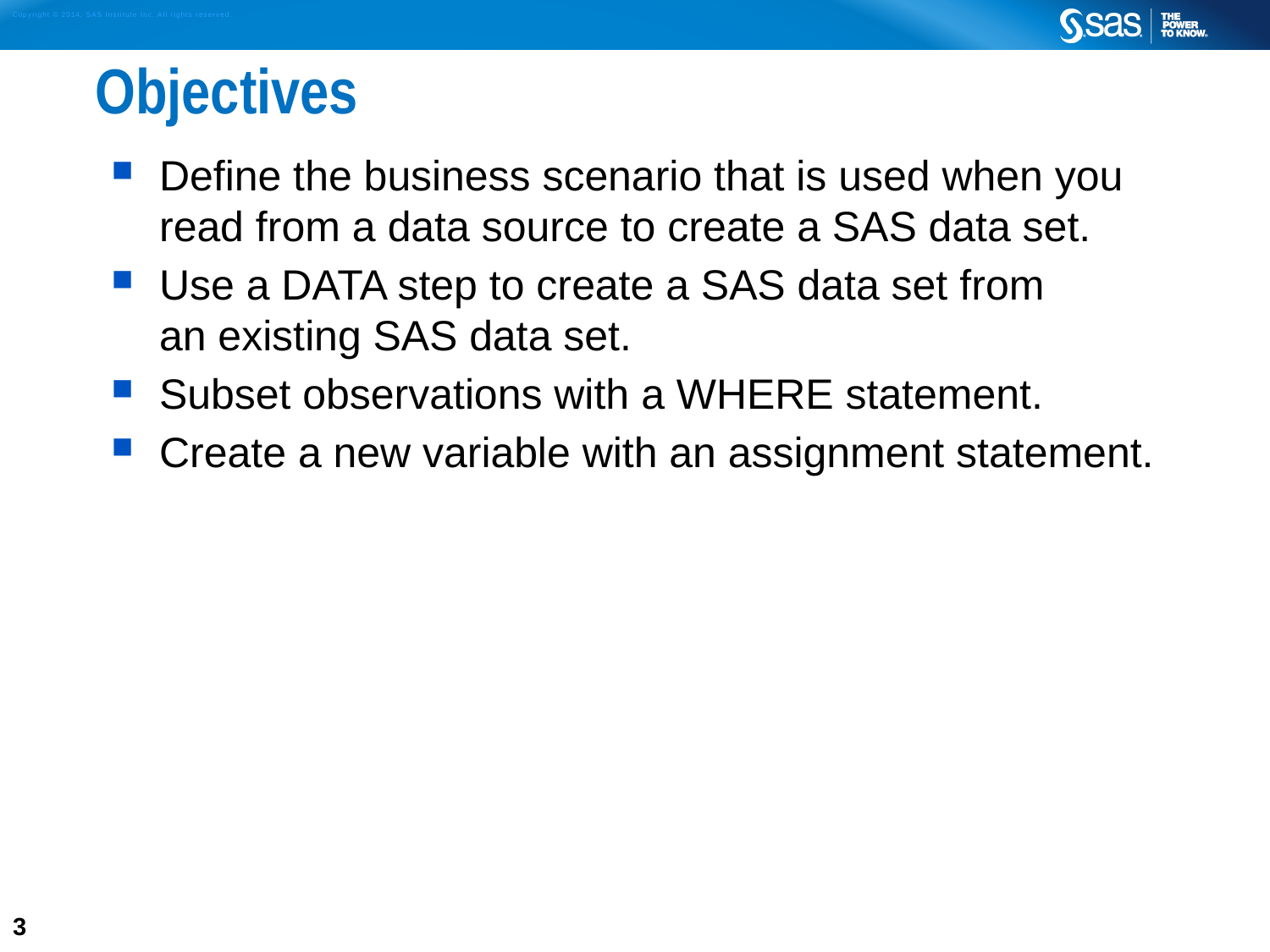

# Objectives
Define the business scenario that is used when you read from a data source to create a SAS data set.
Use a DATA step to create a SAS data set from
an existing SAS data set.
Subset observations with a WHERE statement.
Create a new variable with an assignment statement.
3